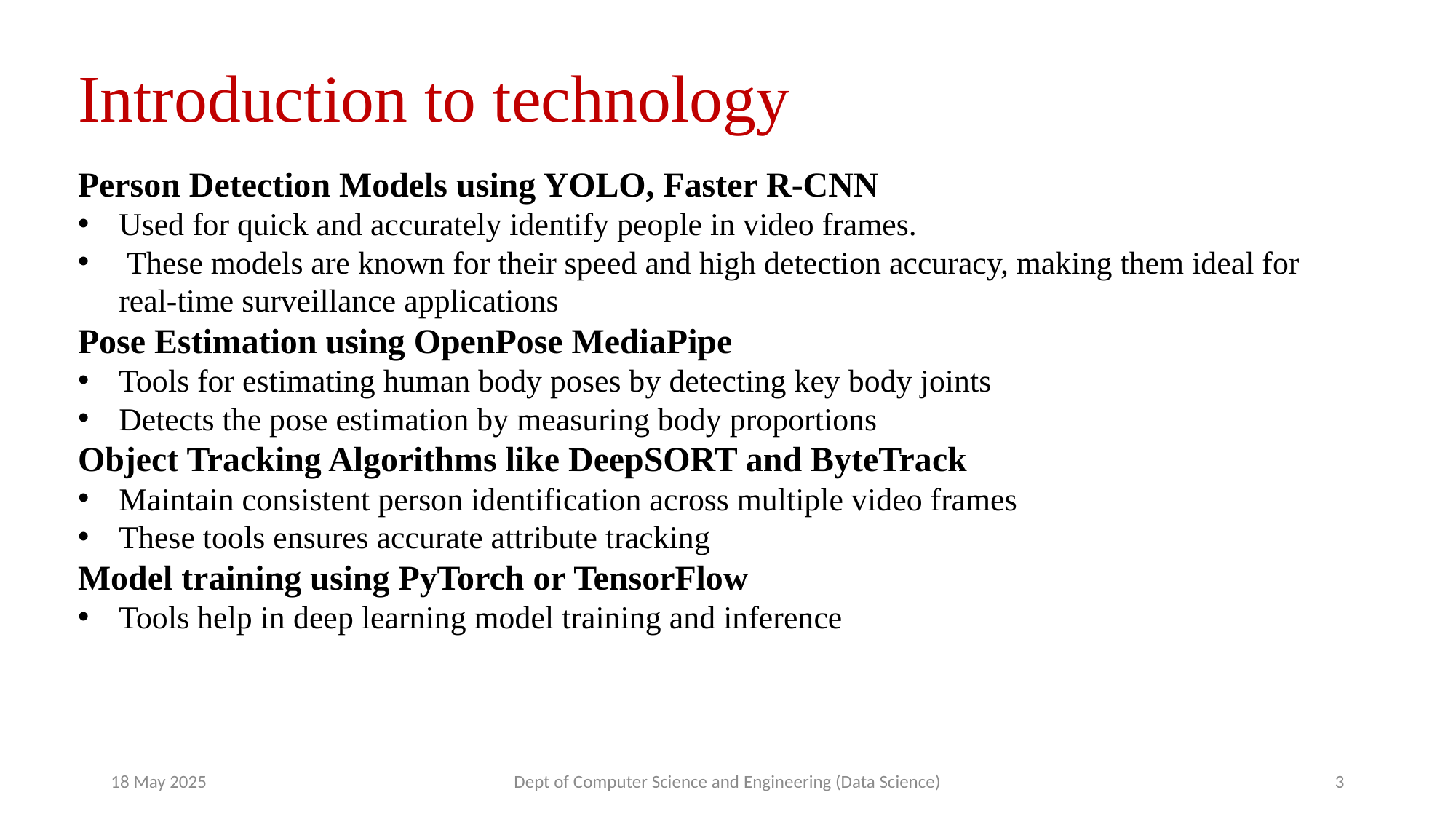

Introduction to technology
Person Detection Models using YOLO, Faster R-CNN
Used for quick and accurately identify people in video frames.
 These models are known for their speed and high detection accuracy, making them ideal for real-time surveillance applications
Pose Estimation using OpenPose MediaPipe
Tools for estimating human body poses by detecting key body joints
Detects the pose estimation by measuring body proportions
Object Tracking Algorithms like DeepSORT and ByteTrack
Maintain consistent person identification across multiple video frames
These tools ensures accurate attribute tracking
Model training using PyTorch or TensorFlow
Tools help in deep learning model training and inference

18 May 2025
Dept of Computer Science and Engineering (Data Science)
3